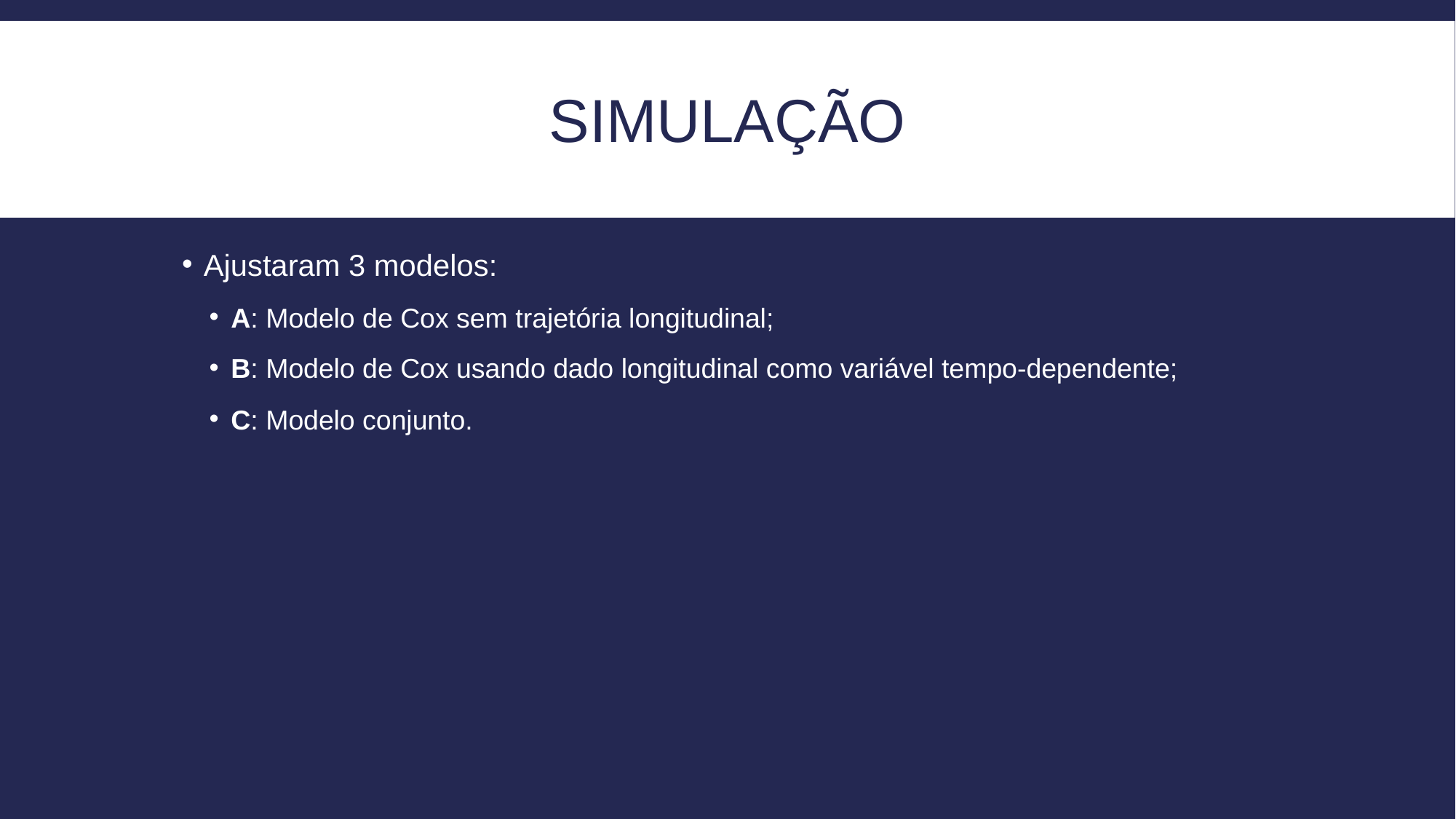

# Simulação
Ajustaram 3 modelos:
A: Modelo de Cox sem trajetória longitudinal;
B: Modelo de Cox usando dado longitudinal como variável tempo-dependente;
C: Modelo conjunto.